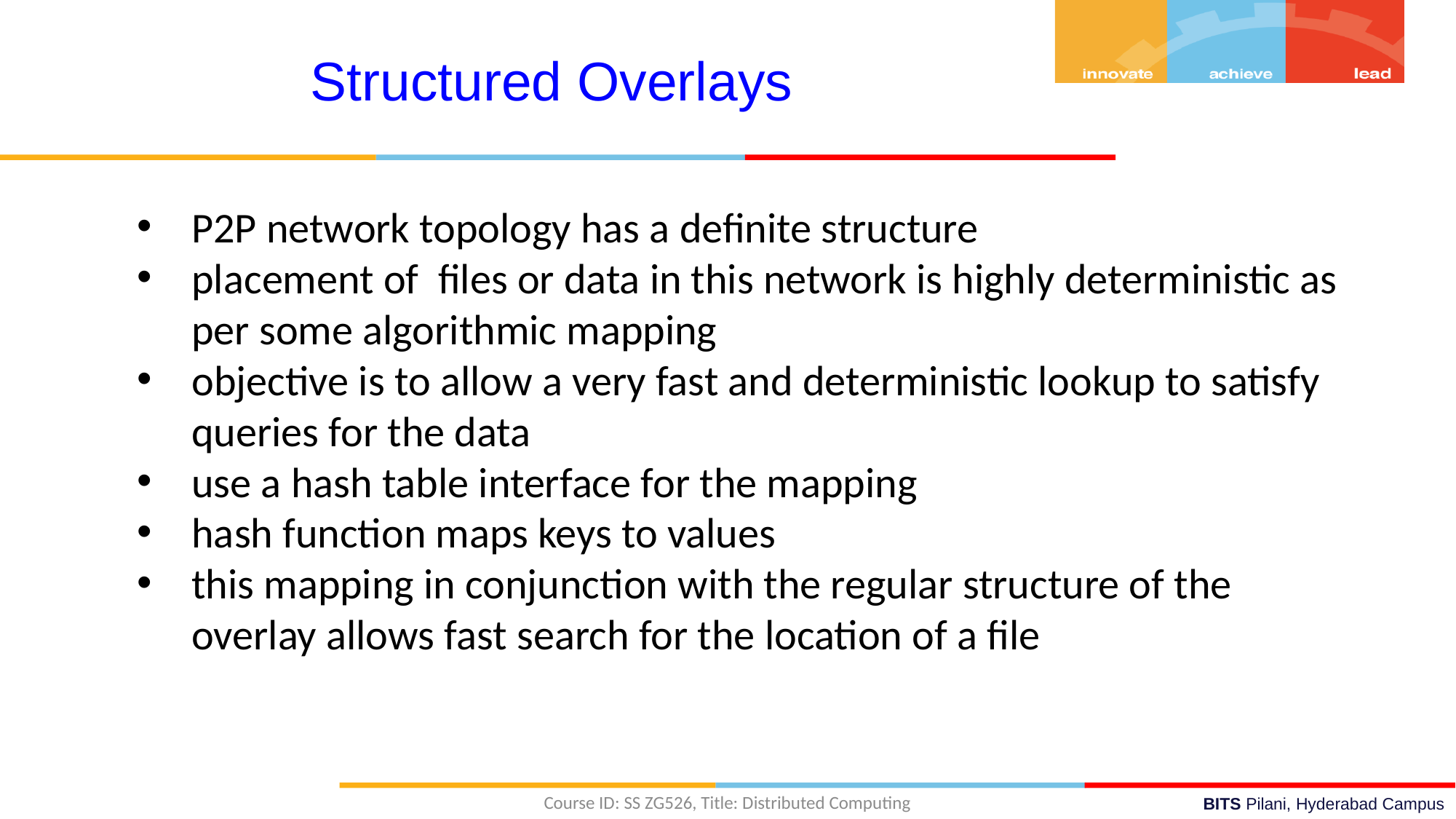

Structured Overlays
P2P network topology has a definite structure
placement of  files or data in this network is highly deterministic as per some algorithmic mapping
objective is to allow a very fast and deterministic lookup to satisfy queries for the data
use a hash table interface for the mapping
hash function maps keys to values
this mapping in conjunction with the regular structure of the overlay allows fast search for the location of a file
Course ID: SS ZG526, Title: Distributed Computing